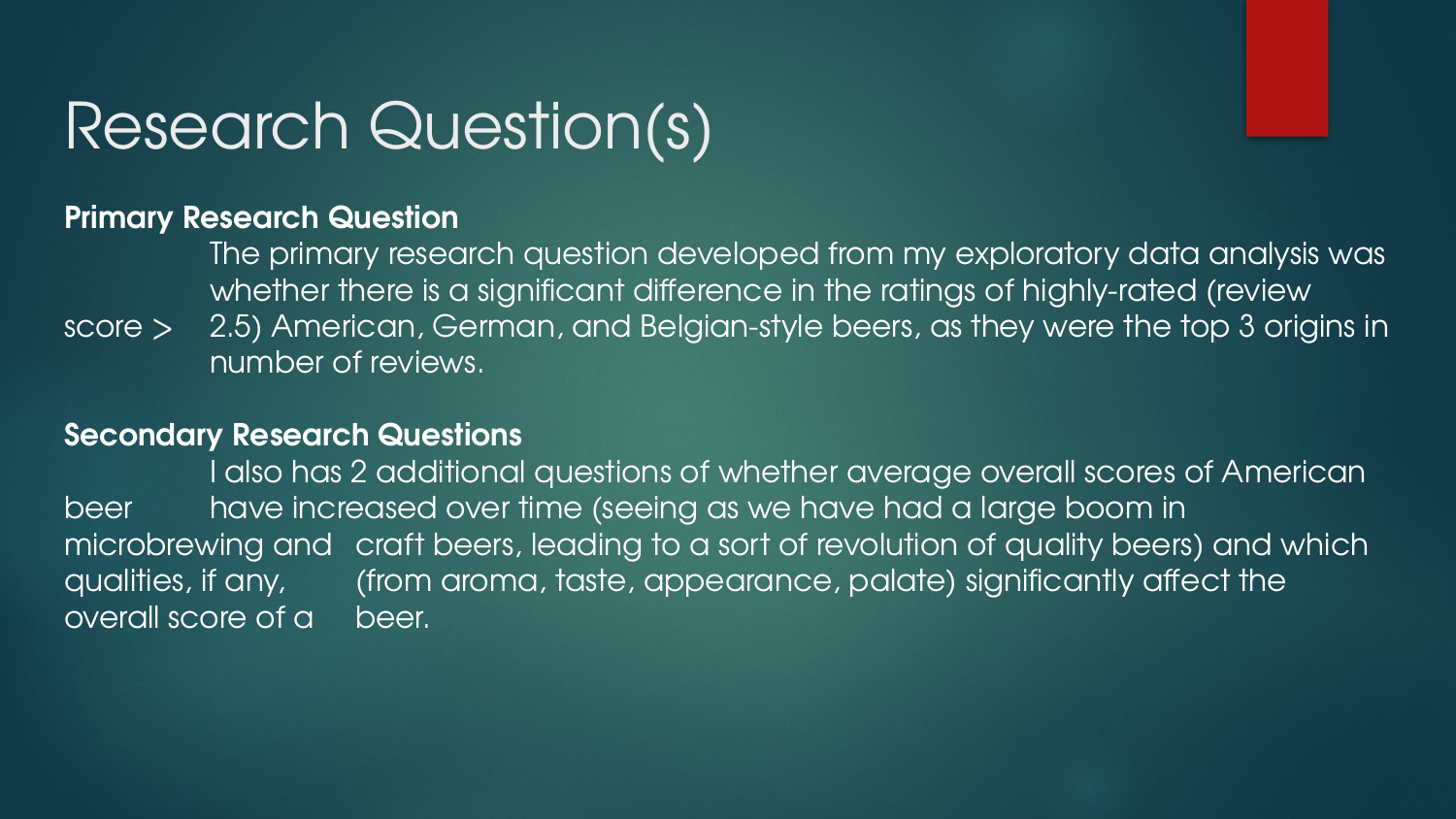

# Research Question(s)
Primary Research Question
	The primary research question developed from my exploratory data analysis was 	whether there is a significant difference in the ratings of highly-rated (review score > 	2.5) American, German, and Belgian-style beers, as they were the top 3 origins in	number of reviews.

Secondary Research Questions
	I also has 2 additional questions of whether average overall scores of American beer 	have increased over time (seeing as we have had a large boom in microbrewing and 	craft beers, leading to a sort of revolution of quality beers) and which qualities, if any, 	(from aroma, taste, appearance, palate) significantly affect the overall score of a 	beer.